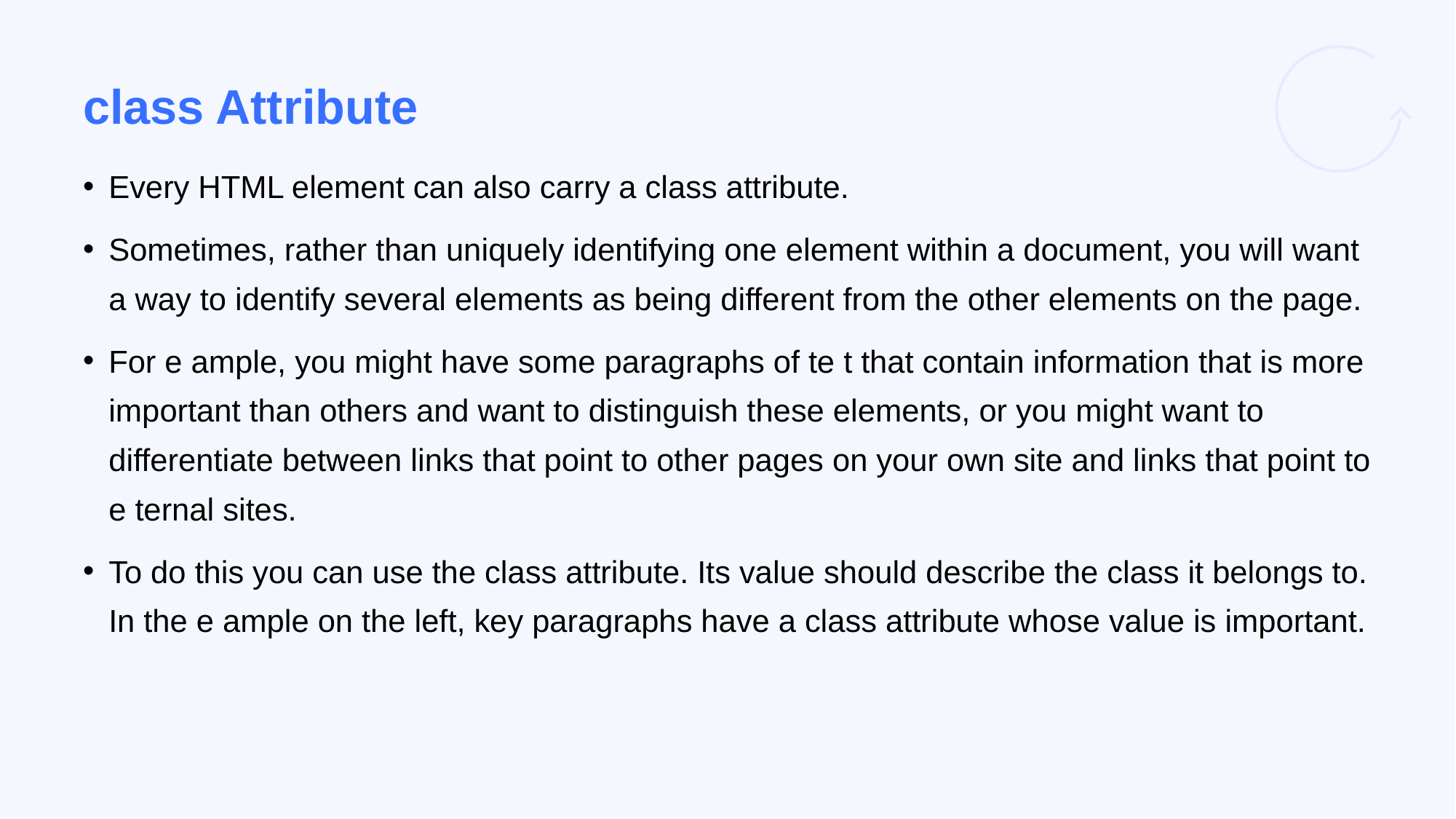

# class Attribute
Every HTML element can also carry a class attribute.
Sometimes, rather than uniquely identifying one element within a document, you will want a way to identify several elements as being different from the other elements on the page.
For e ample, you might have some paragraphs of te t that contain information that is more important than others and want to distinguish these elements, or you might want to differentiate between links that point to other pages on your own site and links that point to e ternal sites.
To do this you can use the class attribute. Its value should describe the class it belongs to. In the e ample on the left, key paragraphs have a class attribute whose value is important.